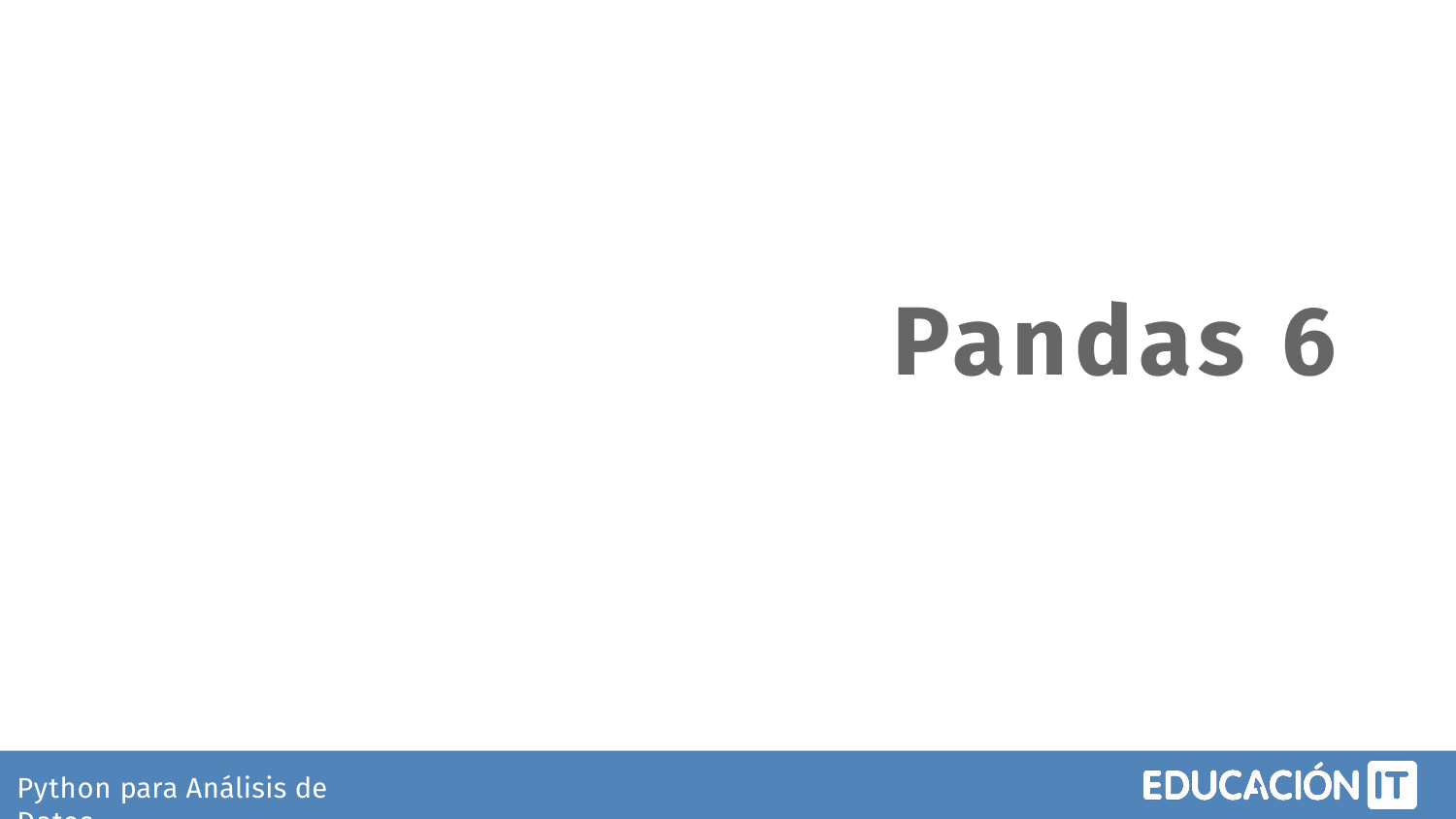

# Pandas 6
Python para Análisis de Datos